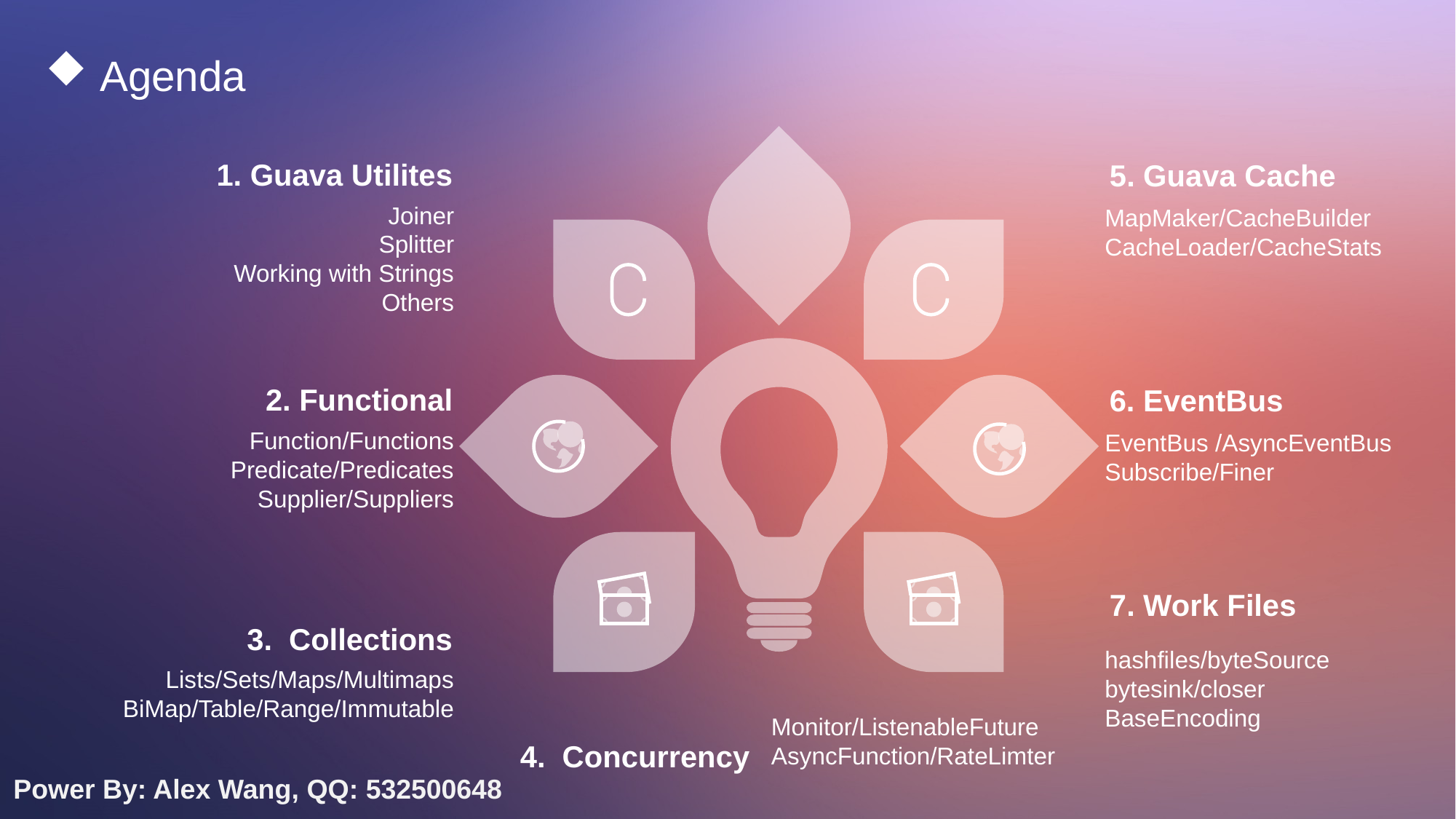

Agenda

1. Guava Utilites
5. Guava Cache
Joiner
Splitter
Working with Strings
Others
MapMaker/CacheBuilder
CacheLoader/CacheStats
2. Functional
6. EventBus
Function/Functions
Predicate/Predicates
Supplier/Suppliers
EventBus /AsyncEventBus
Subscribe/Finer
7. Work Files
3.  Collections
hashfiles/byteSource
bytesink/closer
BaseEncoding
Lists/Sets/Maps/Multimaps
BiMap/Table/Range/Immutable
Monitor/ListenableFuture
AsyncFunction/RateLimter
4.  Concurrency
Power By: Alex Wang, QQ: 532500648